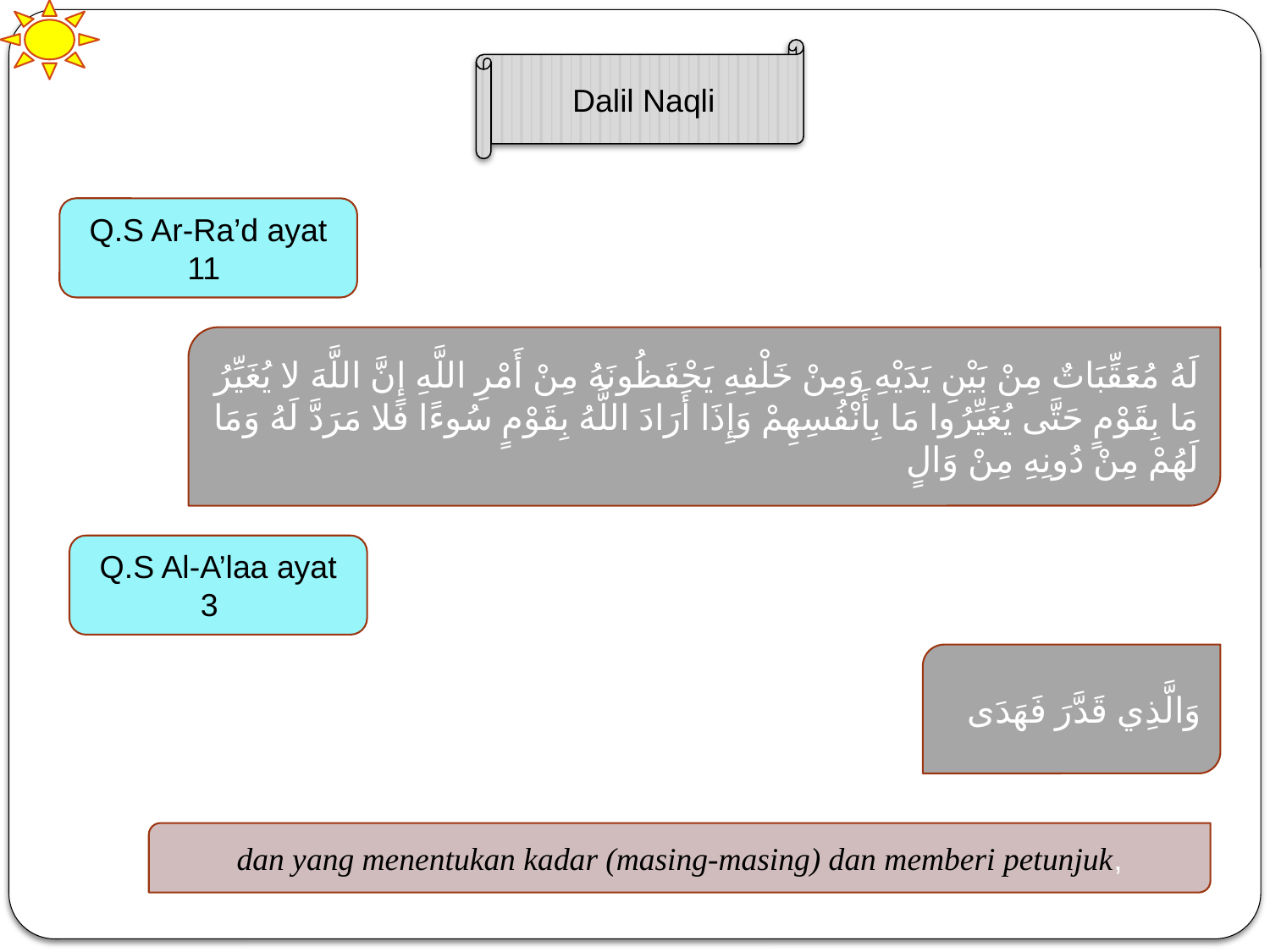

#
Dalil Naqli
Q.S Ar-Ra’d ayat 11

لَهُ مُعَقِّبَاتٌ مِنْ بَيْنِ يَدَيْهِ وَمِنْ خَلْفِهِ يَحْفَظُونَهُ مِنْ أَمْرِ اللَّهِ إِنَّ اللَّهَ لا يُغَيِّرُ مَا بِقَوْمٍ حَتَّى يُغَيِّرُوا مَا بِأَنْفُسِهِمْ وَإِذَا أَرَادَ اللَّهُ بِقَوْمٍ سُوءًا فَلا مَرَدَّ لَهُ وَمَا لَهُمْ مِنْ دُونِهِ مِنْ وَالٍ
Q.S Al-A’laa ayat 3
وَالَّذِي قَدَّرَ فَهَدَى
dan yang menentukan kadar (masing-masing) dan memberi petunjuk,